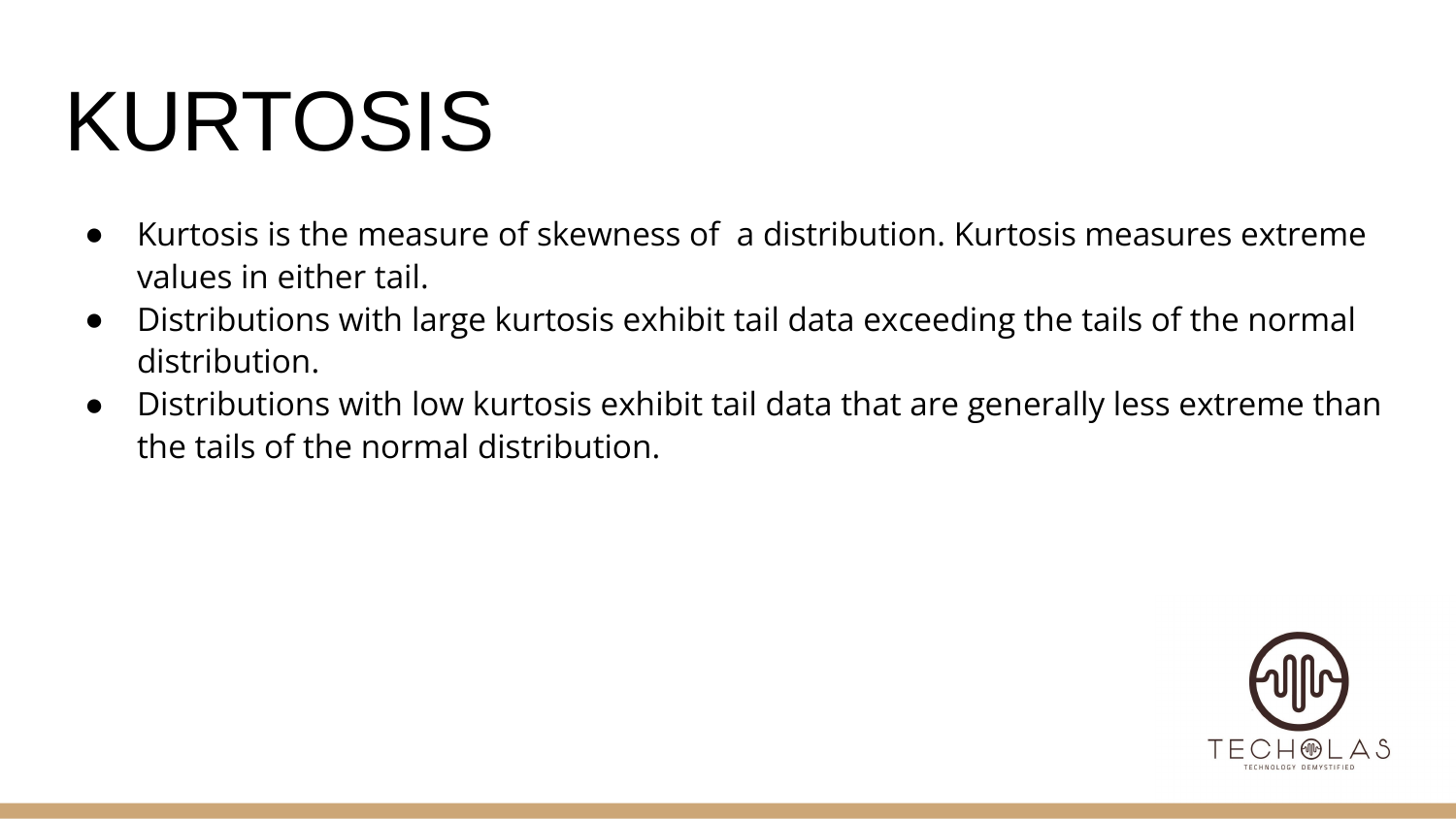

# KURTOSIS
Kurtosis is the measure of skewness of  a distribution. Kurtosis measures extreme values in either tail.
Distributions with large kurtosis exhibit tail data exceeding the tails of the normal distribution.
Distributions with low kurtosis exhibit tail data that are generally less extreme than the tails of the normal distribution.